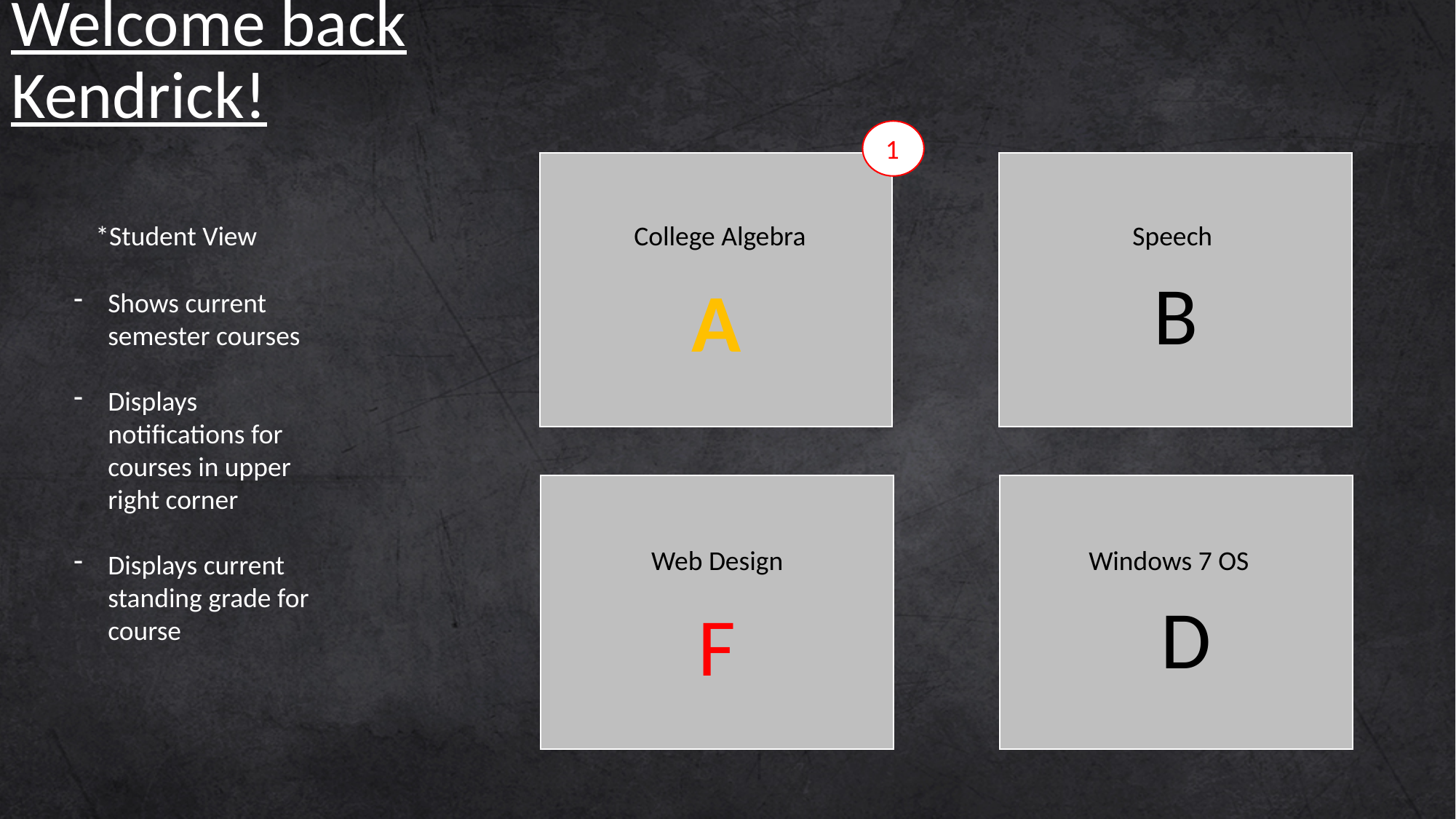

# Welcome back Kendrick!

1

*Student View
College Algebra
Speech
B
A
Shows current semester courses

Displays notifications for courses in upper right corner

Displays current standing grade for course

Web Design
Windows 7 OS
D
F